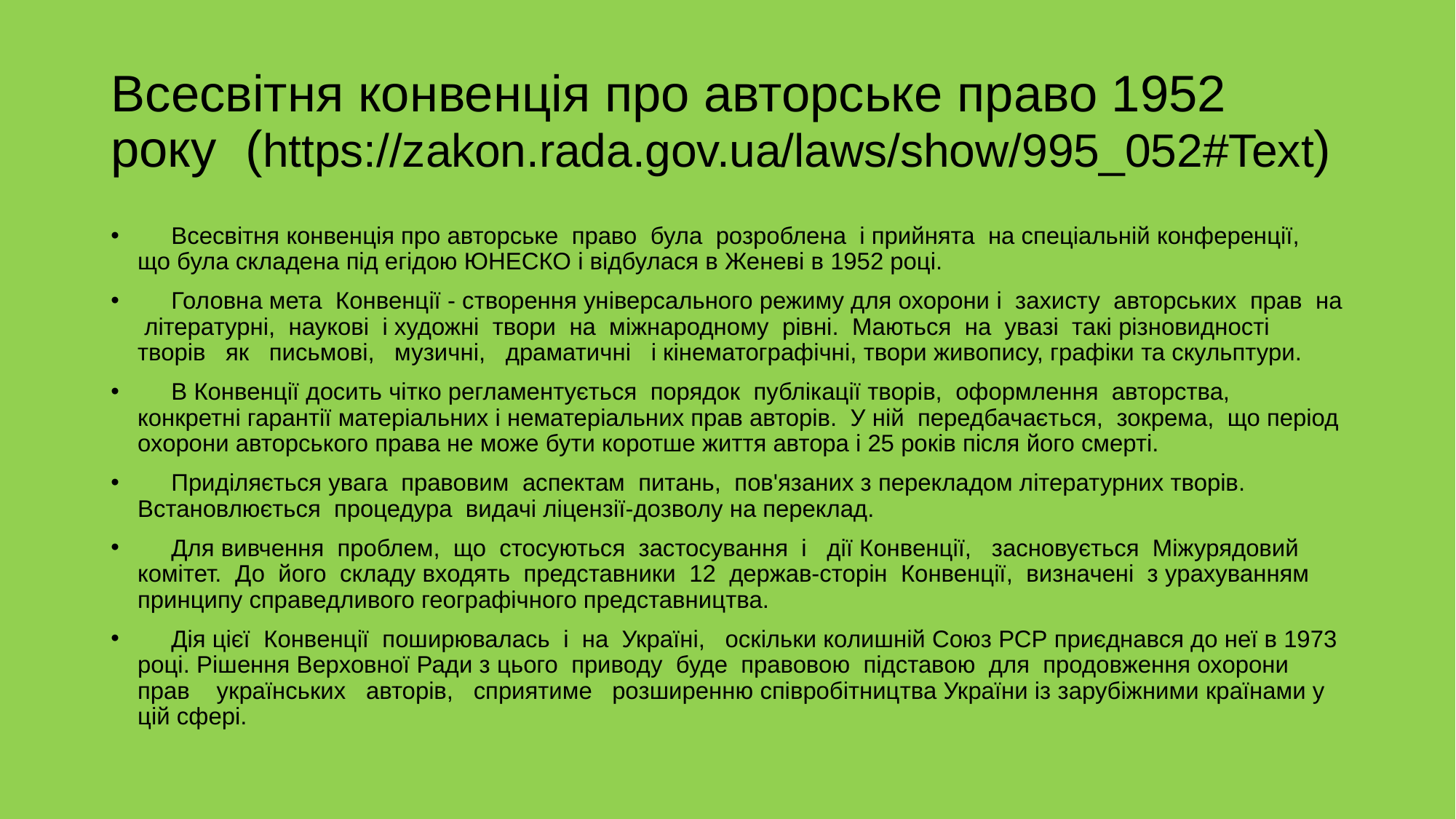

# Всесвітня конвенція про авторське право 1952 року  (https://zakon.rada.gov.ua/laws/show/995_052#Text)
     Всесвітня конвенція про авторське  право  була  розроблена  і прийнята  на спеціальній конференції,  що була складена під егідою ЮНЕСКО і відбулася в Женеві в 1952 році.
     Головна мета  Конвенції - створення універсального режиму для охорони і  захисту  авторських  прав  на  літературні,  наукові  і художні  твори  на  міжнародному  рівні.  Маються  на  увазі  такі різновидності  творів   як   письмові,   музичні,   драматичні   і кінематографічні, твори живопису, графіки та скульптури.
     В Конвенції досить чітко регламентується  порядок  публікації творів,  оформлення  авторства,  конкретні гарантії матеріальних і нематеріальних прав авторів.  У ній  передбачається,  зокрема,  що період охорони авторського права не може бути коротше життя автора і 25 років після його смерті.
     Приділяється увага  правовим  аспектам  питань,  пов'язаних з перекладом літературних творів.  Встановлюється  процедура  видачі ліцензії-дозволу на переклад.
     Для вивчення  проблем,  що  стосуються  застосування  і   дії Конвенції,   засновується  Міжурядовий  комітет.  До  його  складу входять  представники  12  держав-сторін  Конвенції,  визначені  з урахуванням принципу справедливого географічного представництва.
     Дія цієї  Конвенції  поширювалась  і  на  Україні,   оскільки колишній Союз РСР приєднався до неї в 1973 році. Рішення Верховної Ради з цього  приводу  буде  правовою  підставою  для  продовження охорони    прав    українських   авторів,   сприятиме   розширенню співробітництва України із зарубіжними країнами у цій сфері.